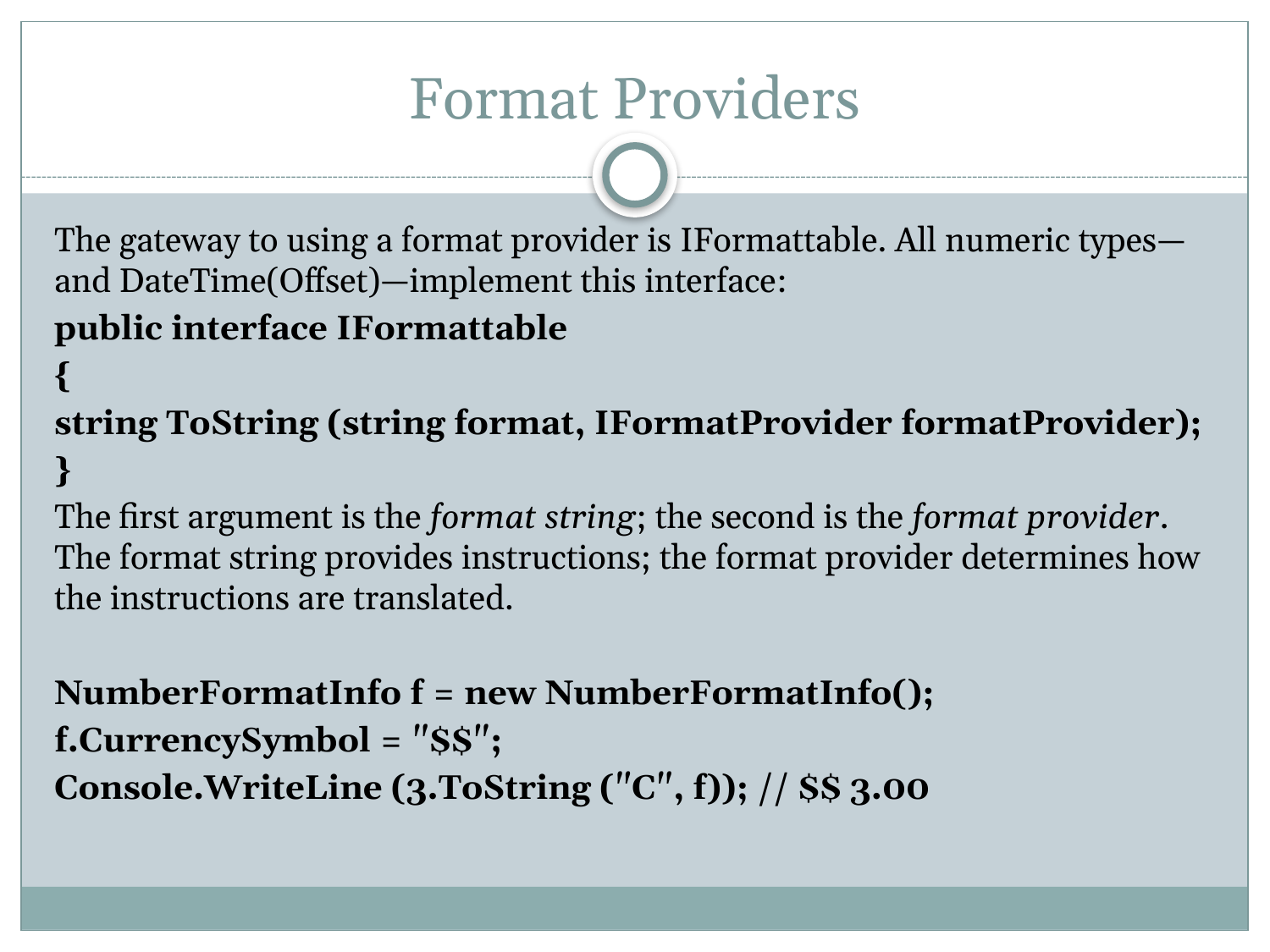

# Format Providers
The gateway to using a format provider is IFormattable. All numeric types—and DateTime(Offset)—implement this interface:
public interface IFormattable
{
string ToString (string format, IFormatProvider formatProvider);
}
The first argument is the format string; the second is the format provider. The format string provides instructions; the format provider determines how the instructions are translated.

NumberFormatInfo f = new NumberFormatInfo();
f.CurrencySymbol = "$$";
Console.WriteLine (3.ToString ("C", f)); // $$ 3.00